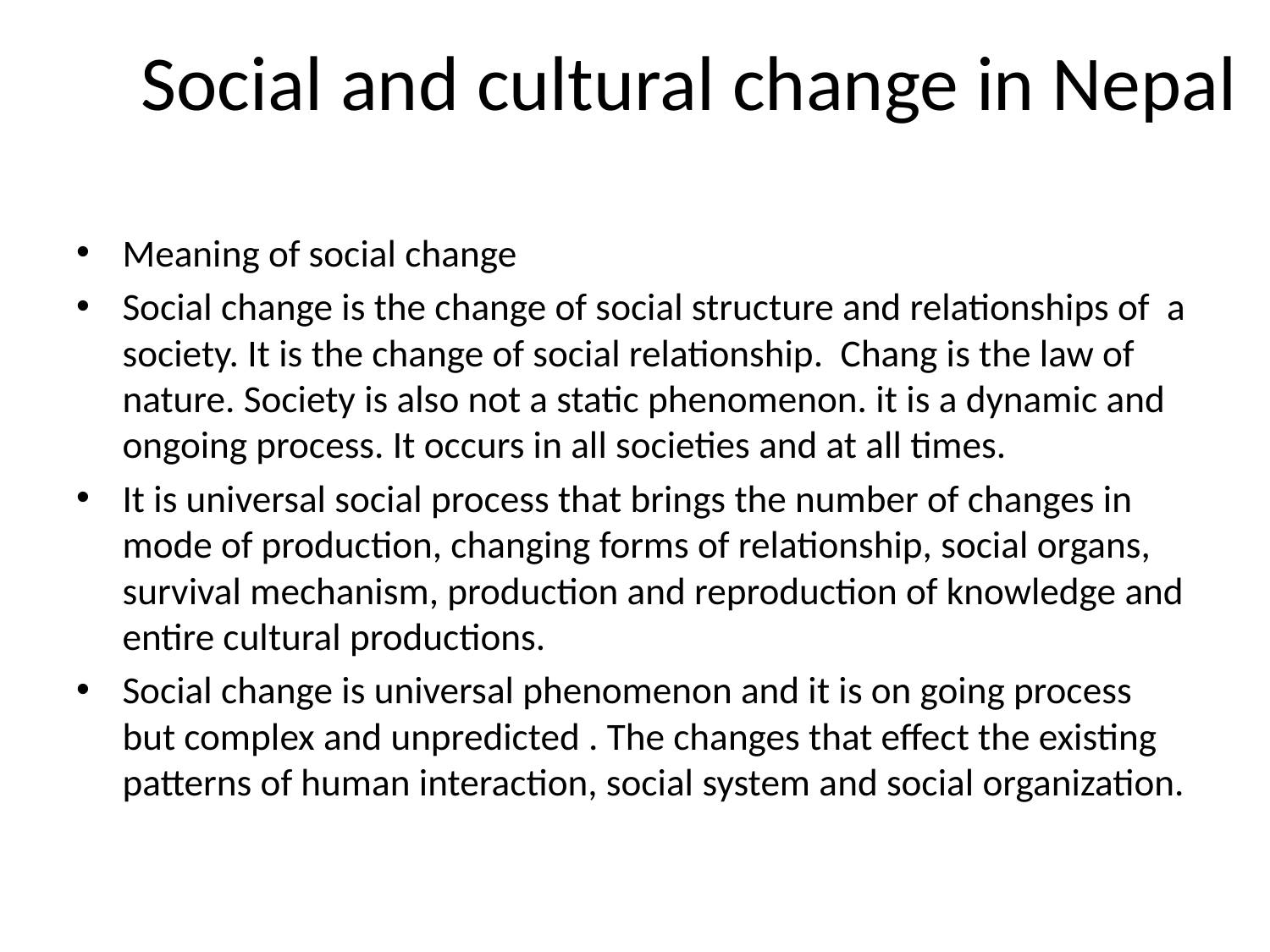

# Social and cultural change in Nepal
Meaning of social change
Social change is the change of social structure and relationships of  a society. It is the change of social relationship.  Chang is the law of nature. Society is also not a static phenomenon. it is a dynamic and ongoing process. It occurs in all societies and at all times.
It is universal social process that brings the number of changes in mode of production, changing forms of relationship, social organs, survival mechanism, production and reproduction of knowledge and entire cultural productions.
Social change is universal phenomenon and it is on going process but complex and unpredicted . The changes that effect the existing patterns of human interaction, social system and social organization.